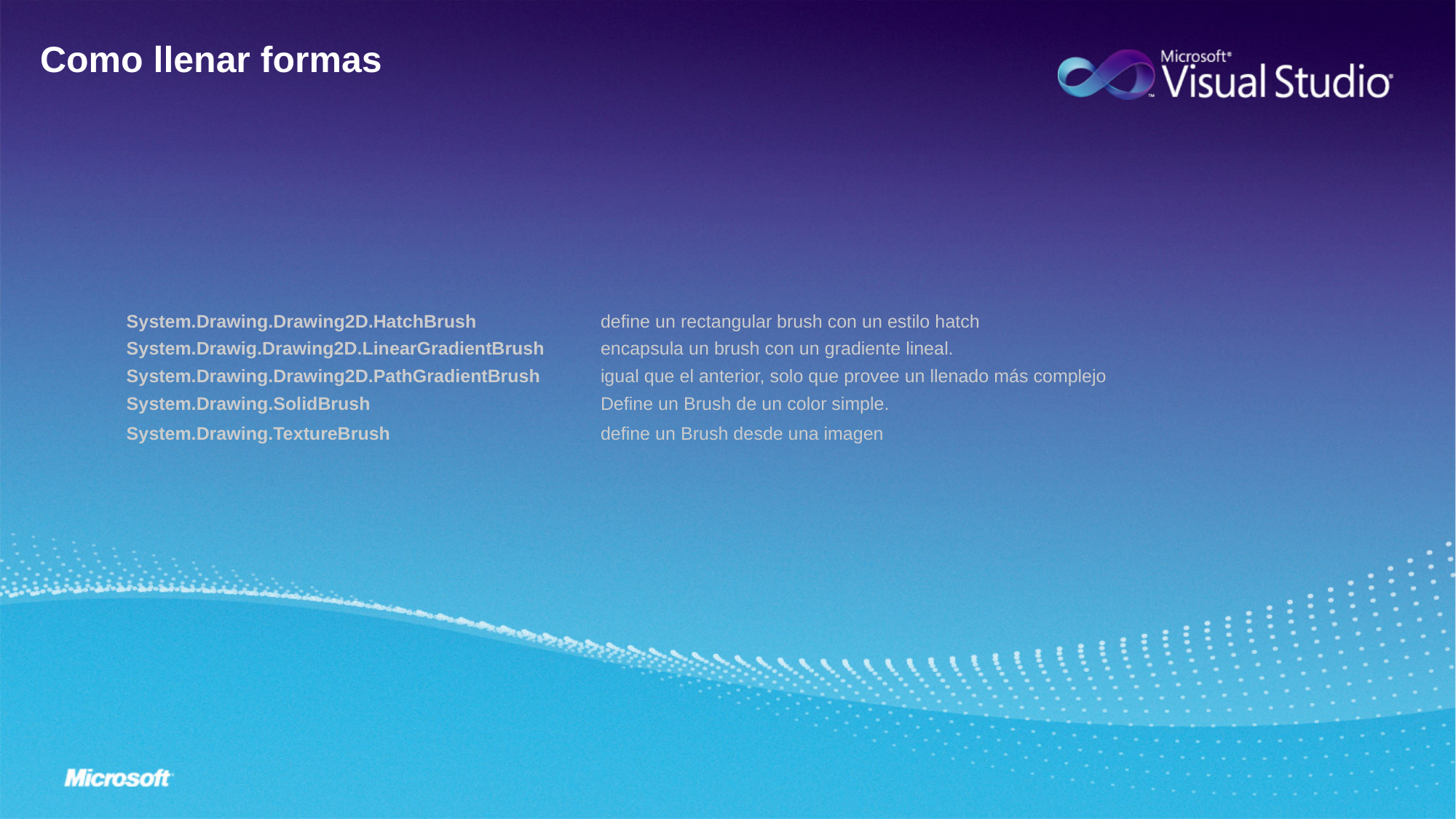

Como llenar formas
| System.Drawing.Drawing2D.HatchBrush | define un rectangular brush con un estilo hatch |
| --- | --- |
| System.Drawig.Drawing2D.LinearGradientBrush | encapsula un brush con un gradiente lineal. |
| System.Drawing.Drawing2D.PathGradientBrush | igual que el anterior, solo que provee un llenado más complejo |
| System.Drawing.SolidBrush | Define un Brush de un color simple. |
| System.Drawing.TextureBrush | define un Brush desde una imagen |